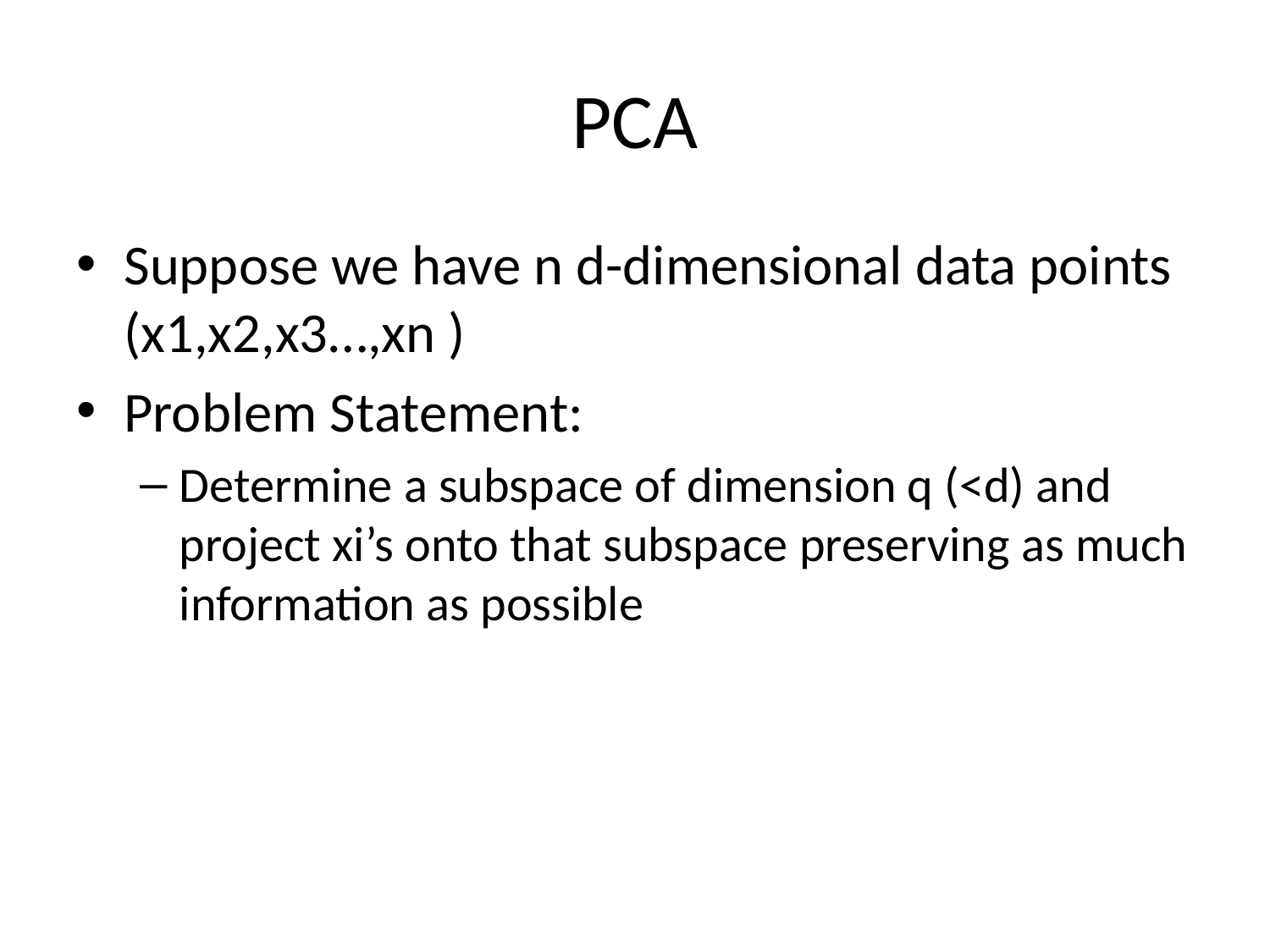

# PCA
Suppose we have n d-dimensional data points (x1,x2,x3…,xn )
Problem Statement:
Determine a subspace of dimension q (<d) and project xi’s onto that subspace preserving as much information as possible